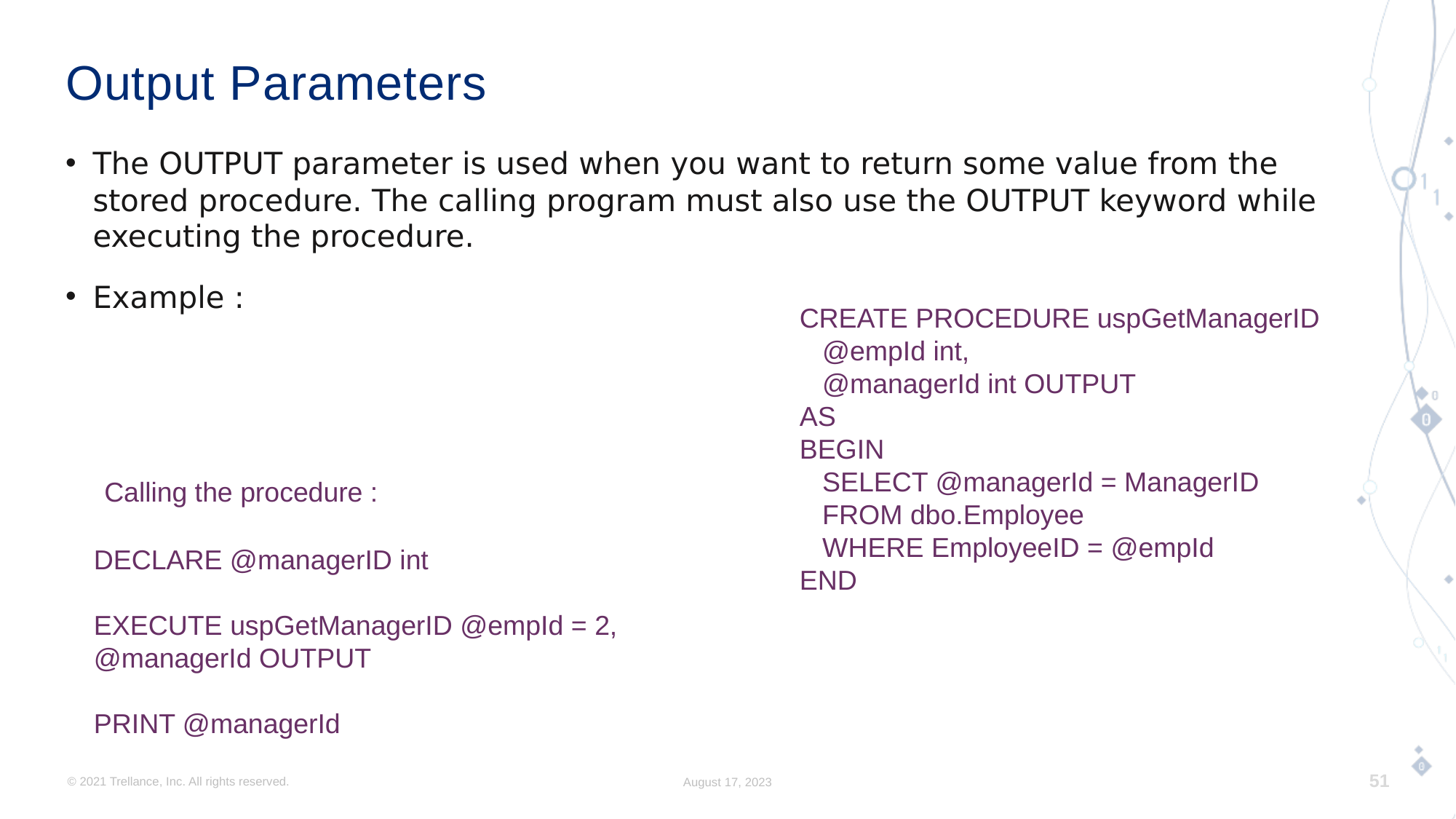

# Output Parameters
The OUTPUT parameter is used when you want to return some value from the stored procedure. The calling program must also use the OUTPUT keyword while executing the procedure.
Example :

CREATE PROCEDURE uspGetManagerID
   @empId int,
   @managerId int OUTPUT
AS
BEGIN
   SELECT @managerId = ManagerID
   FROM dbo.Employee
   WHERE EmployeeID = @empId
END
Calling the procedure :
DECLARE @managerID int

EXECUTE uspGetManagerID @empId = 2, @managerId OUTPUT

PRINT @managerId
© 2021 Trellance, Inc. All rights reserved.
August 17, 2023
51